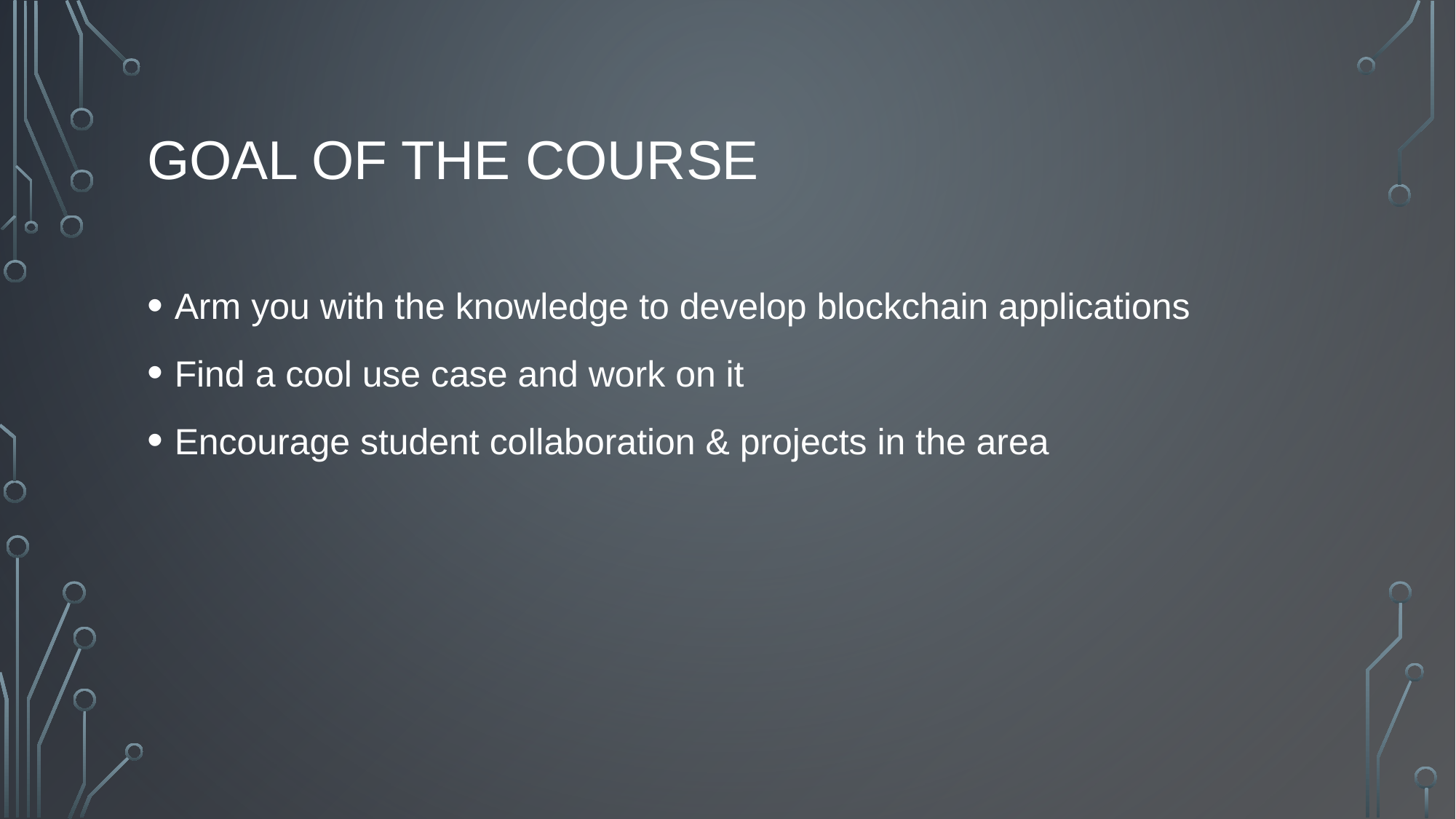

# Goal of the Course
Arm you with the knowledge to develop blockchain applications
Find a cool use case and work on it
Encourage student collaboration & projects in the area